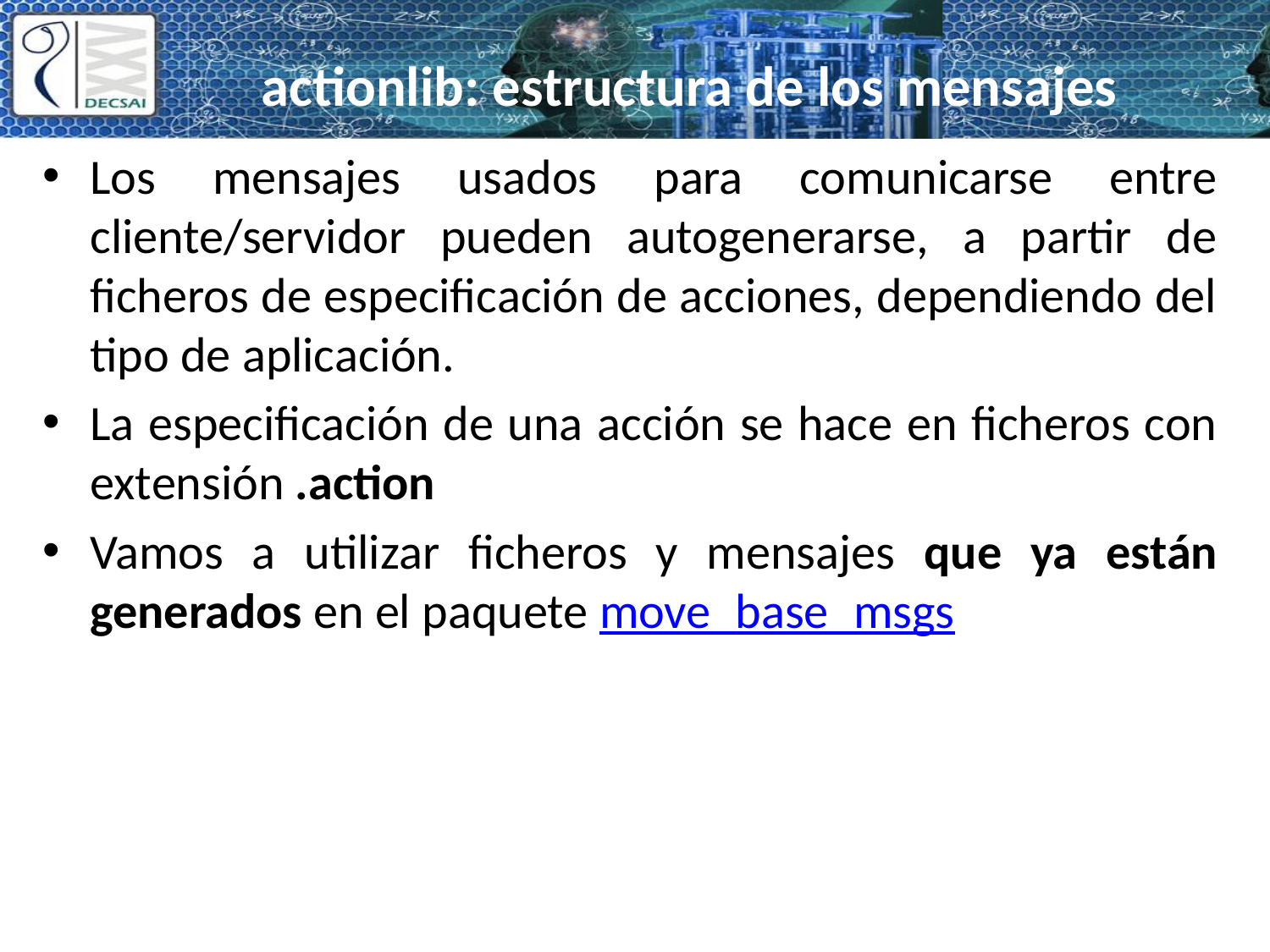

# actionlib: estructura de los mensajes
Los mensajes usados para comunicarse entre cliente/servidor pueden autogenerarse, a partir de ficheros de especificación de acciones, dependiendo del tipo de aplicación.
La especificación de una acción se hace en ficheros con extensión .action
Vamos a utilizar ficheros y mensajes que ya están generados en el paquete move_base_msgs